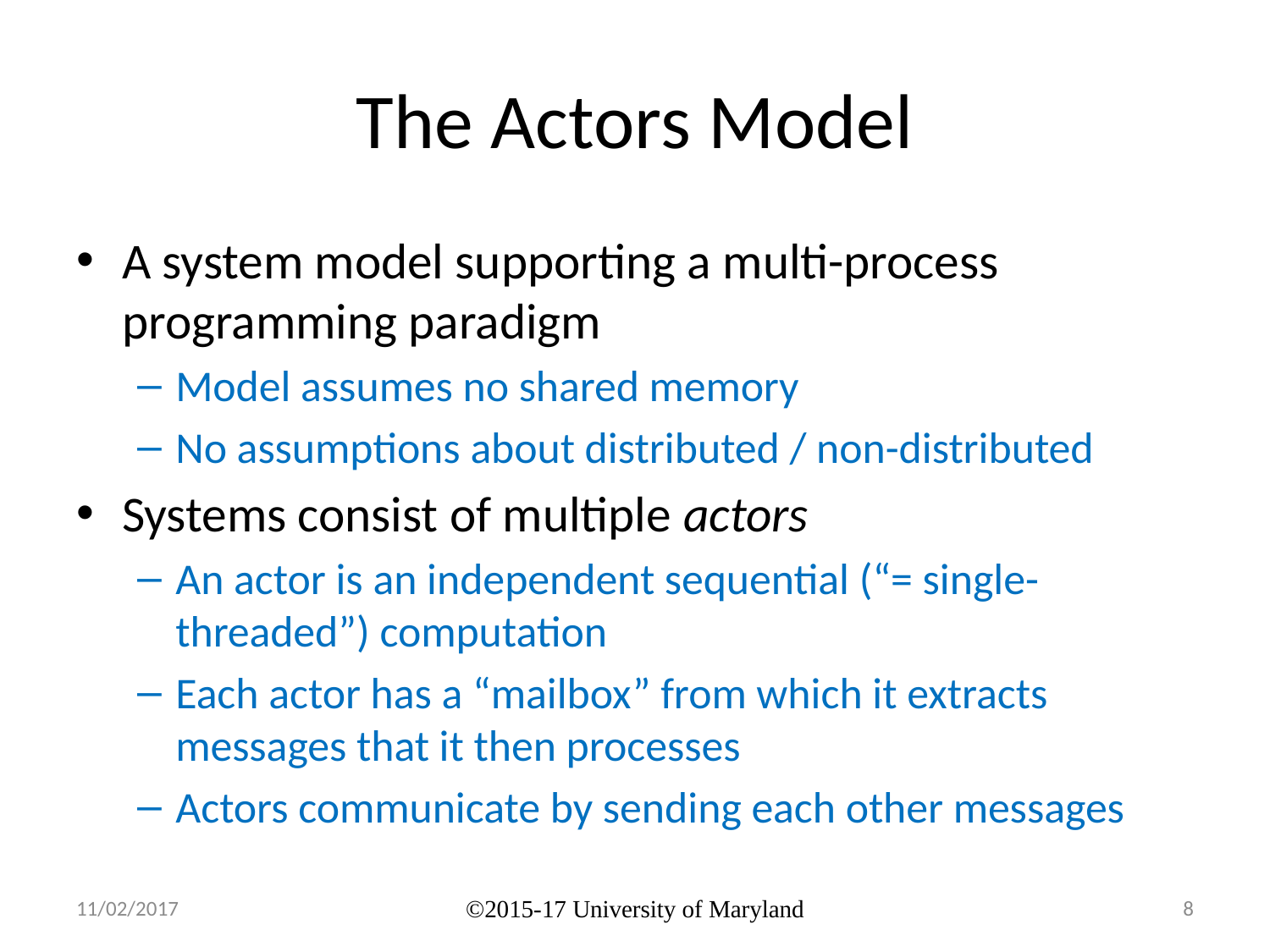

# The Actors Model
A system model supporting a multi-process programming paradigm
Model assumes no shared memory
No assumptions about distributed / non-distributed
Systems consist of multiple actors
An actor is an independent sequential (“= single-threaded”) computation
Each actor has a “mailbox” from which it extracts messages that it then processes
Actors communicate by sending each other messages
11/02/2017
©2015-17 University of Maryland
8